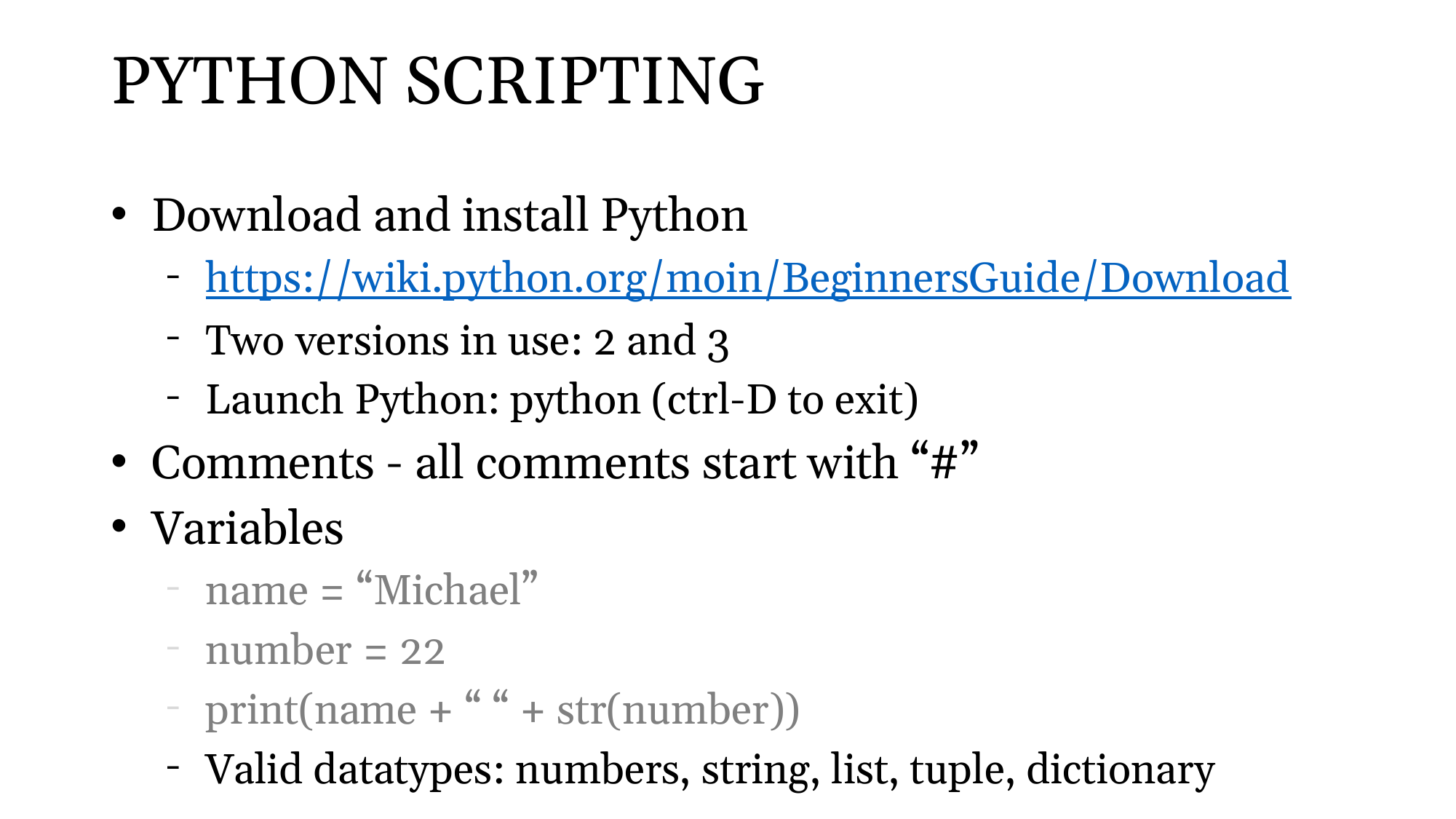

# PYTHON SCRIPTING
Download and install Python
https://wiki.python.org/moin/BeginnersGuide/Download
Two versions in use: 2 and 3
Launch Python: python (ctrl-D to exit)
Comments - all comments start with “#”
Variables
name = “Michael”
number = 22
print(name + “ “ + str(number))
Valid datatypes: numbers, string, list, tuple, dictionary